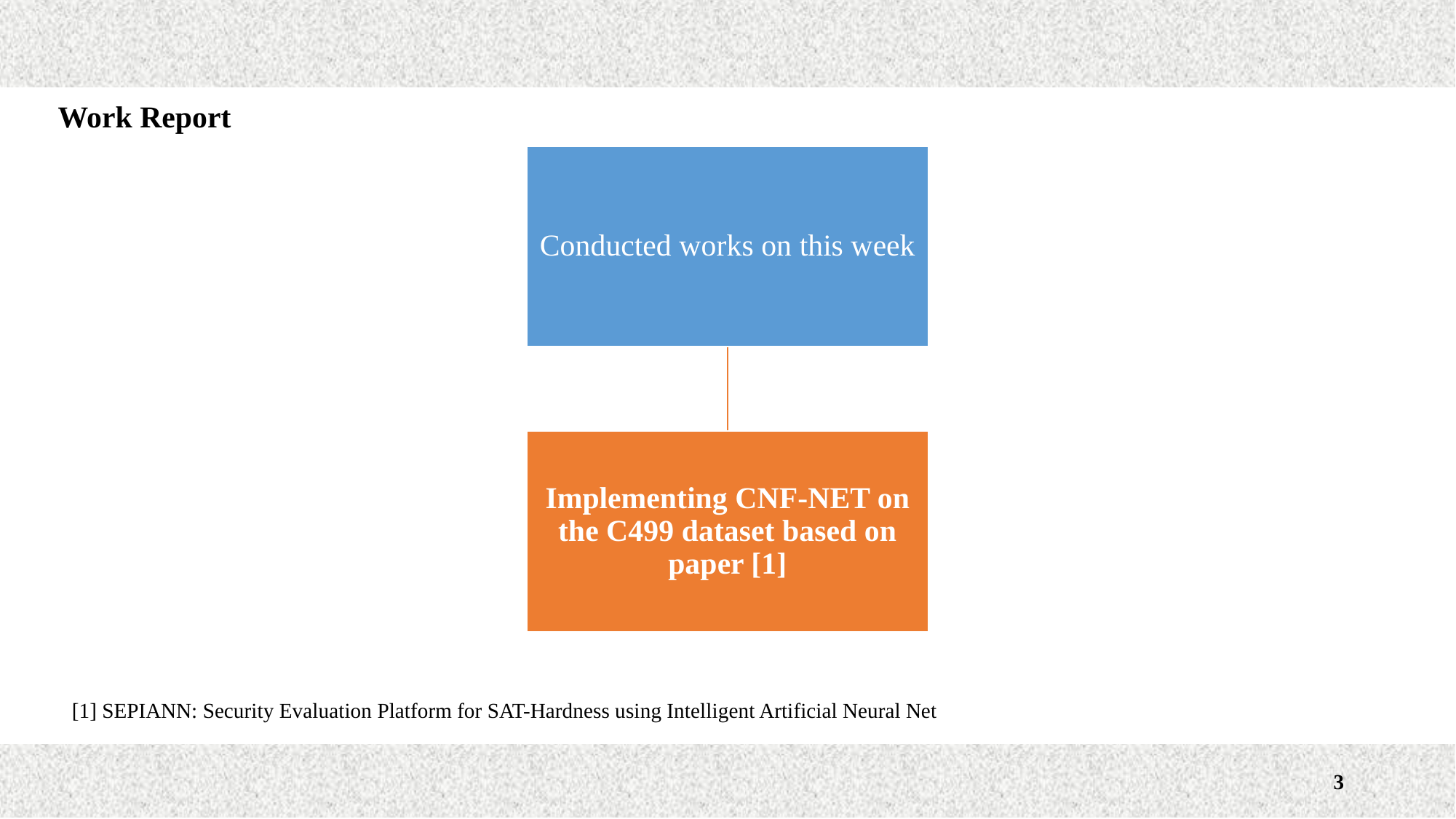

Work Report
Conducted works on this week
Implementing CNF-NET on the C499 dataset based on paper [1]

[1] SEPIANN: Security Evaluation Platform for SAT-Hardness using Intelligent Artificial Neural Net

3